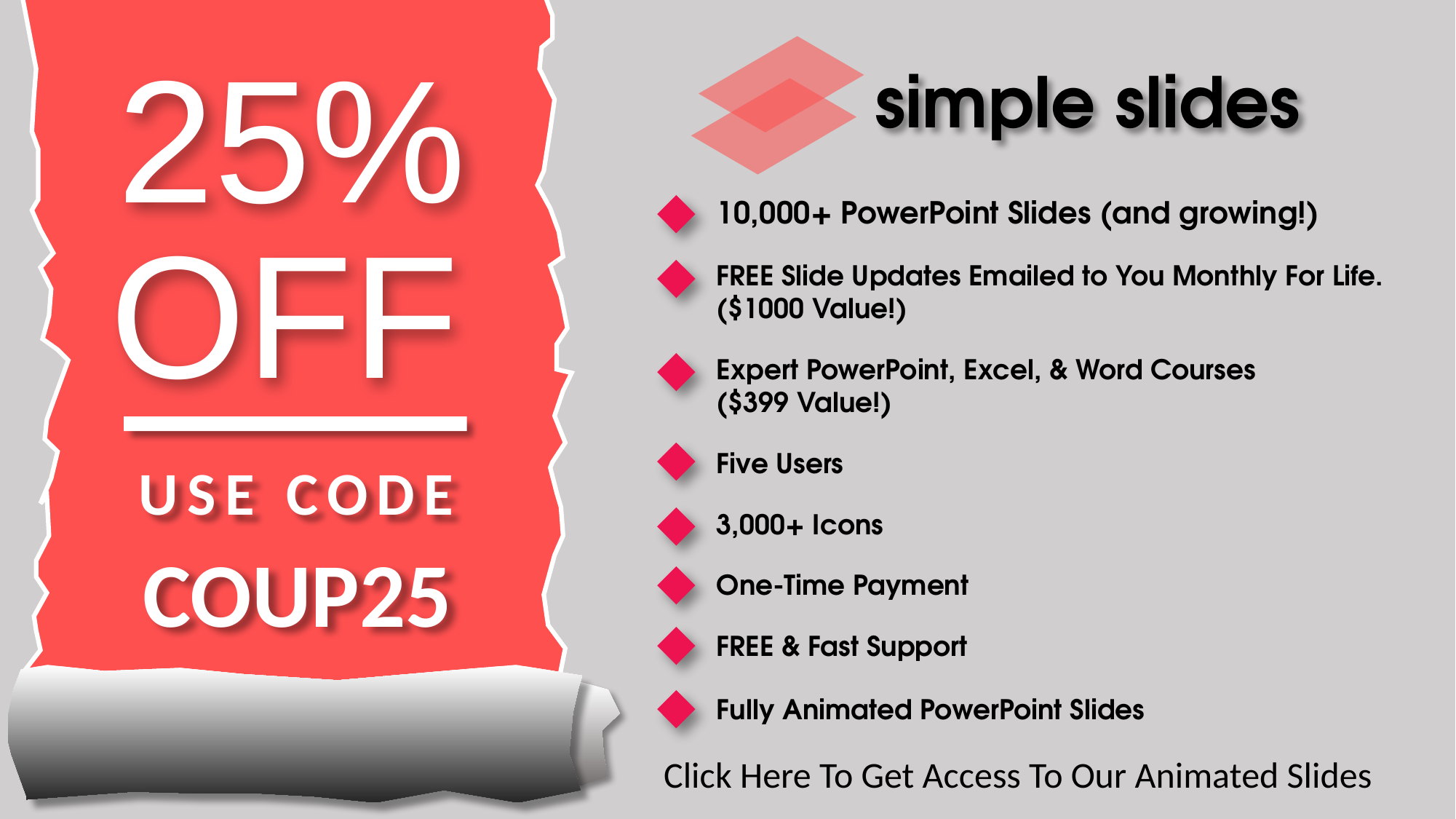

25%

simple slides
10,000+ PowerPoint Slides (and growing!)

OFF
FREE Slide Updates Emailed to You Monthly For Life.
($1000 Value!)

Expert PowerPoint, Excel, & Word Courses
($399 Value!)

Five Users

USE CODE
3,000+ Icons

COUP25
One-Time Payment

FREE & Fast Support

Fully Animated PowerPoint Slides

Click Here To Get Access To Our Animated Slides